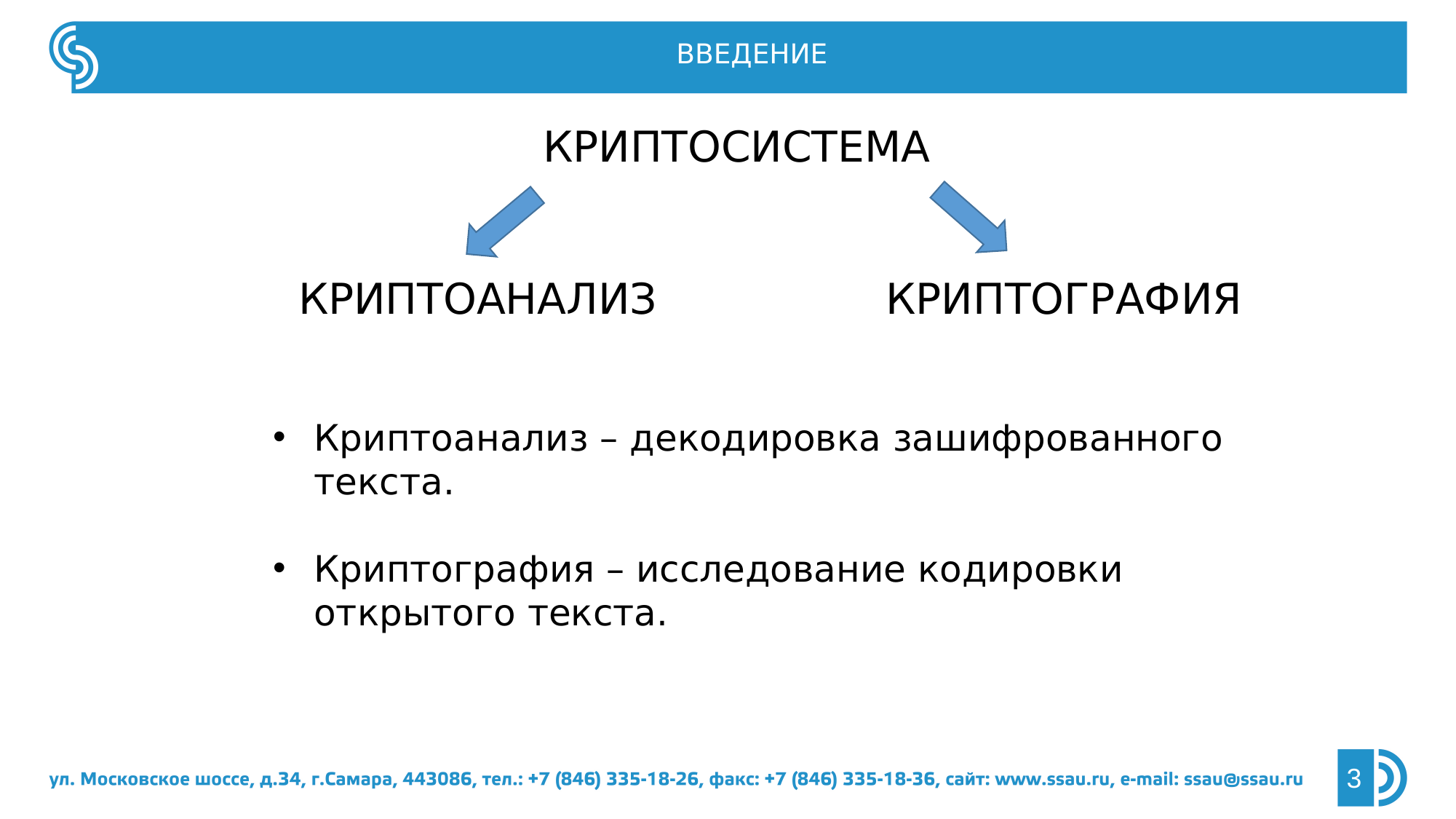

ВВЕДЕНИЕ
  КРИПТОСИСТЕМА

КРИПТОАНАЛИЗ

КРИПТОГРАФИЯ
Криптоанализ – декодировка зашифрованного текста.

Криптография – исследование кодировки открытого текста.
3